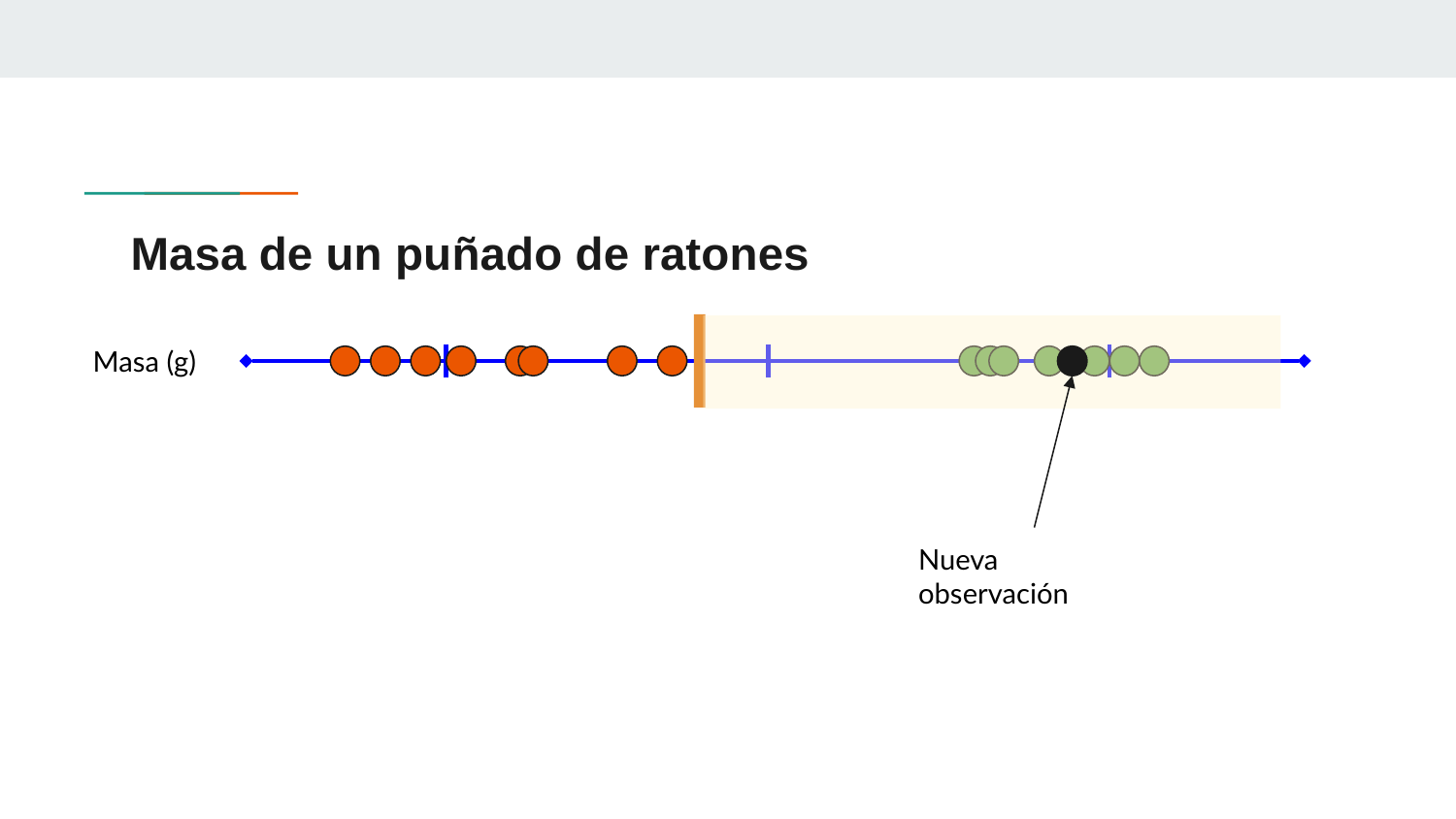

# Masa de un puñado de ratones

Masa (g)

Nueva observación